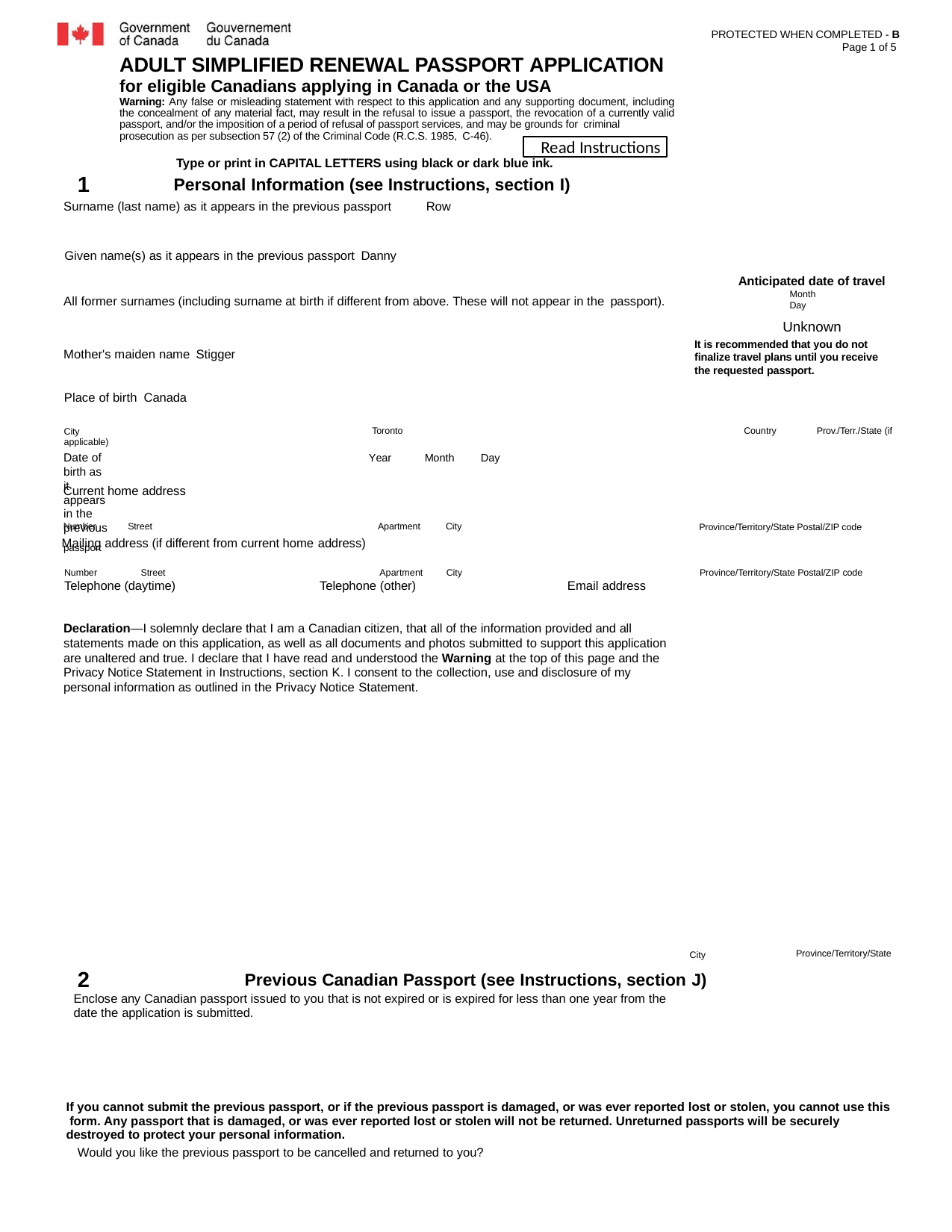

PROTECTED WHEN COMPLETED - B
Page 1 of 5
ADULT SIMPLIFIED RENEWAL PASSPORT APPLICATION
for eligible Canadians applying in Canada or the USA
Warning: Any false or misleading statement with respect to this application and any supporting document, including  the concealment of any material fact, may result in the refusal to issue a passport, the revocation of a currently valid  passport, and/or the imposition of a period of refusal of passport services, and may be grounds for criminal
prosecution as per subsection 57 (2) of the Criminal Code (R.C.S. 1985, C-46).
Read Instructions
Type or print in CAPITAL LETTERS using black or dark blue ink.
Personal Information (see Instructions, section I)
1
Surname (last name) as it appears in the previous passport	Row

Given name(s) as it appears in the previous passport Danny
Anticipated date of travel
Month	Day
All former surnames (including surname at birth if different from above. These will not appear in the passport).
Unknown
It is recommended that you do not  finalize travel plans until you receive  the requested passport.
Mother's maiden name Stigger
Place of birth Canada
City  applicable)
Date of birth as it appears in the previous passport
Toronto
Country
Prov./Terr./State (if
Year
Month
Day
Current home address
Number	Street
Mailing address (if different from current home address)
Apartment
City
Province/Territory/State Postal/ZIP code
| Number Street | Apartment | City | Province/Territory/State Postal/ZIP code |
| --- | --- | --- | --- |
| Telephone (daytime) | Telephone (other) | Email address |  |
Declaration—I solemnly declare that I am a Canadian citizen, that all of the information provided and all  statements made on this application, as well as all documents and photos submitted to support this application  are unaltered and true. I declare that I have read and understood the Warning at the top of this page and the  Privacy Notice Statement in Instructions, section K. I consent to the collection, use and disclosure of my  personal information as outlined in the Privacy Notice Statement.
Province/Territory/State
City
2
Previous Canadian Passport (see Instructions, section J)
Enclose any Canadian passport issued to you that is not expired or is expired for less than one year from the  date the application is submitted.
If you cannot submit the previous passport, or if the previous passport is damaged, or was ever reported lost or stolen, you cannot use this  form. Any passport that is damaged, or was ever reported lost or stolen will not be returned. Unreturned passports will be securely  destroyed to protect your personal information.
Would you like the previous passport to be cancelled and returned to you?